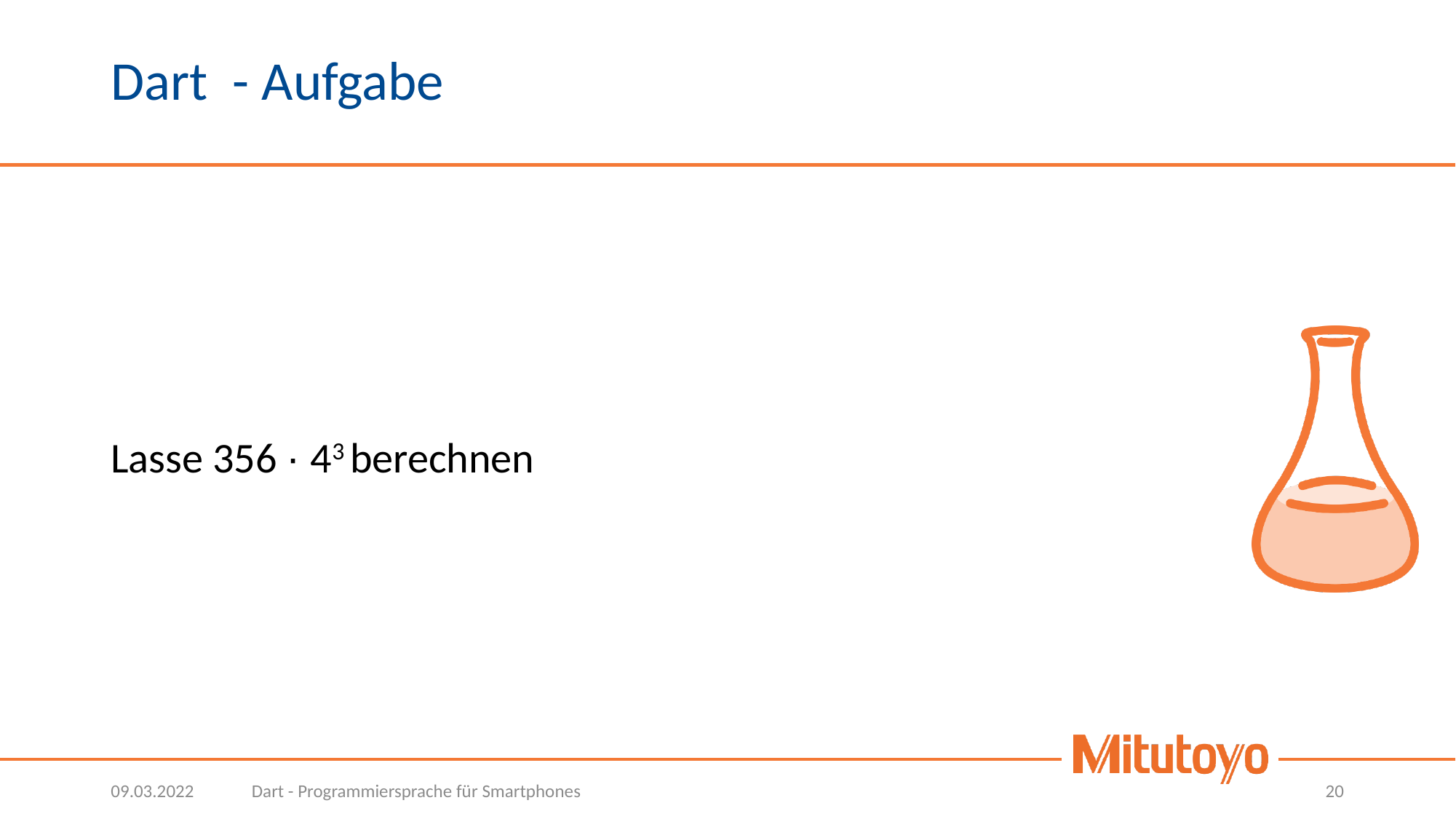

# Dart  - Aufgabe
Lasse 356 ∙ 43 berechnen
09.03.2022
Dart - Programmiersprache für Smartphones
20